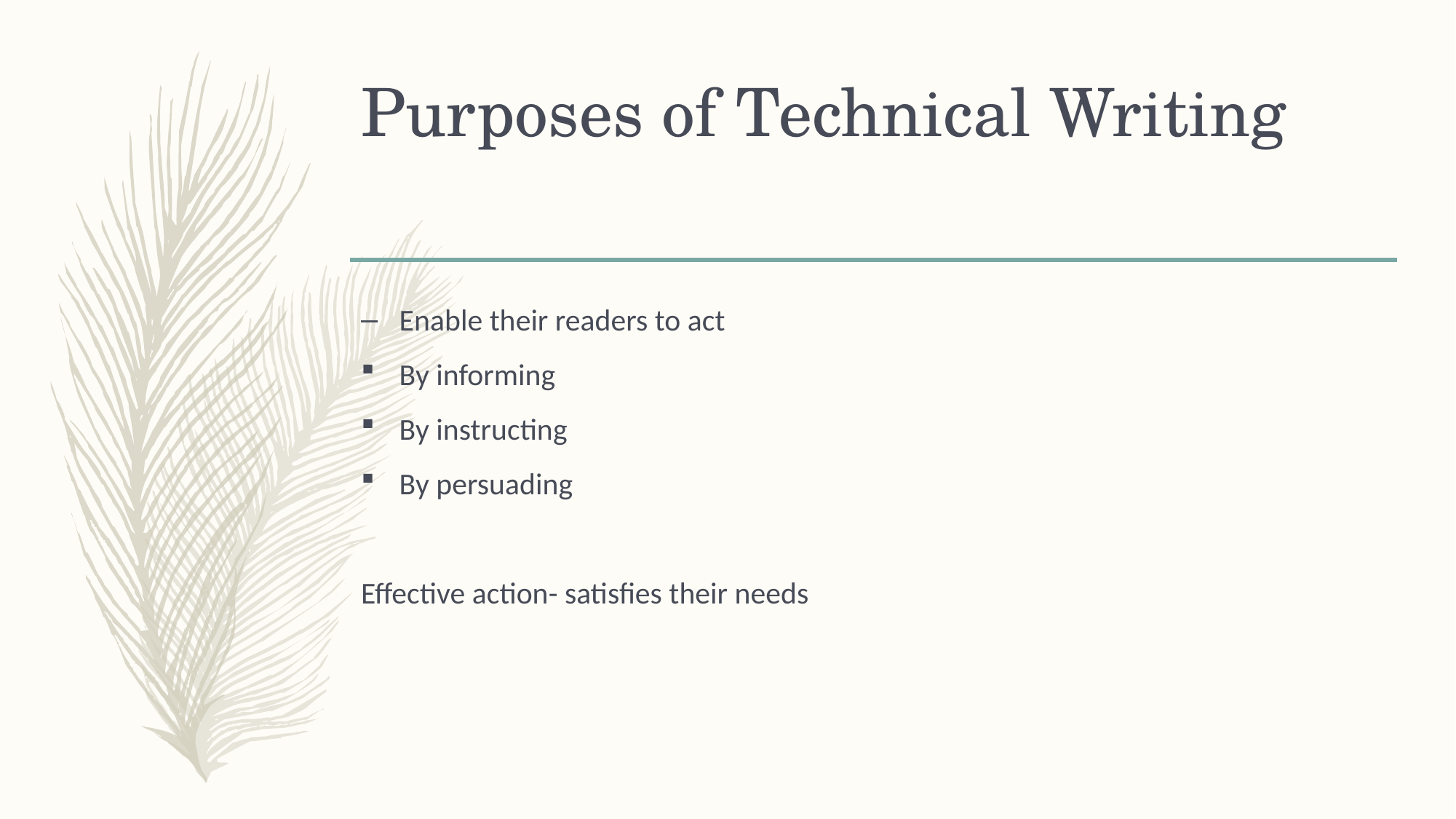

# Purposes of Technical Writing
Enable their readers to act
By informing
By instructing
By persuading

Effective action- satisfies their needs